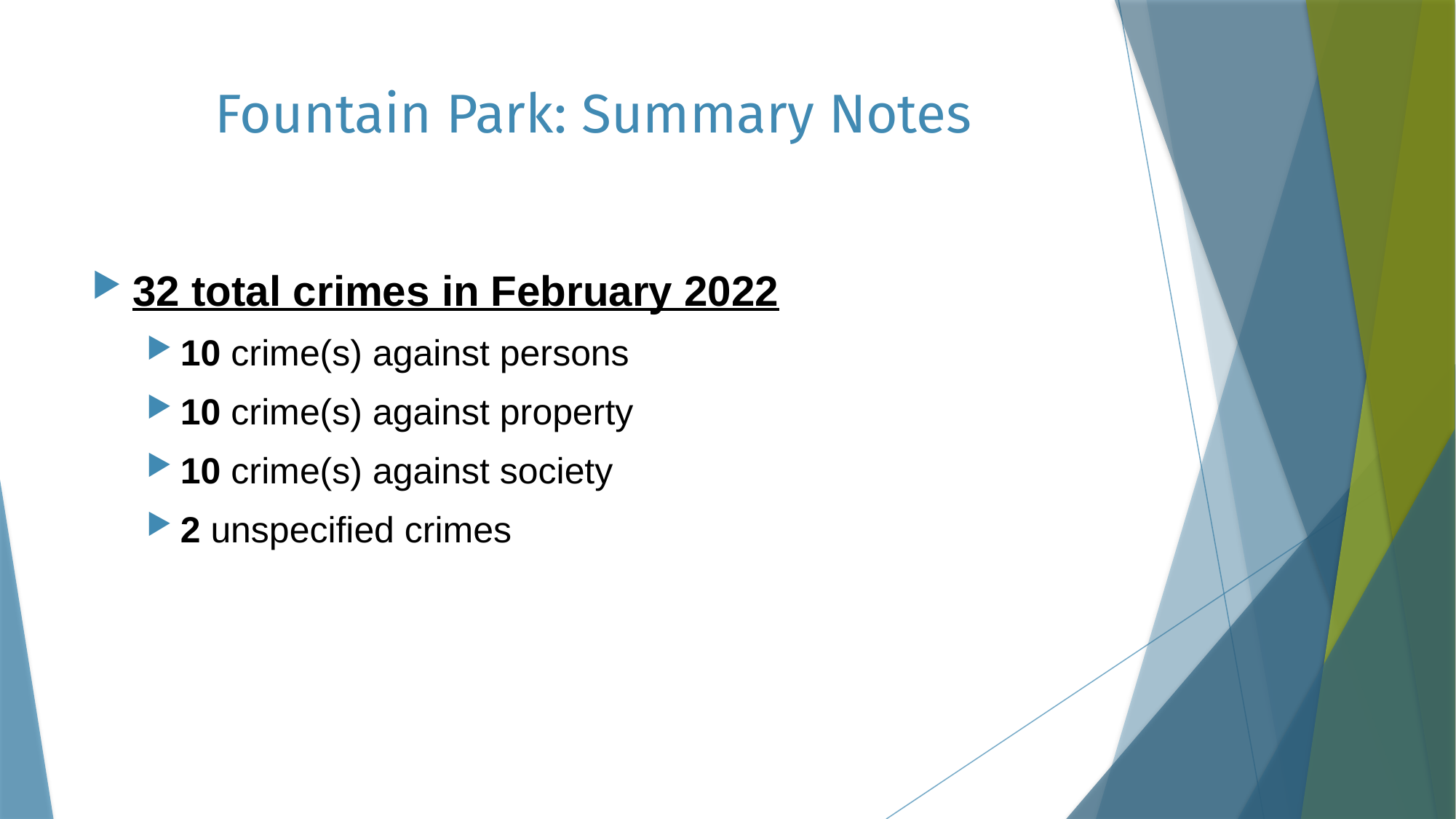

# Fountain Park: Summary Notes
32 total crimes in February 2022
10 crime(s) against persons
10 crime(s) against property
10 crime(s) against society
2 unspecified crimes